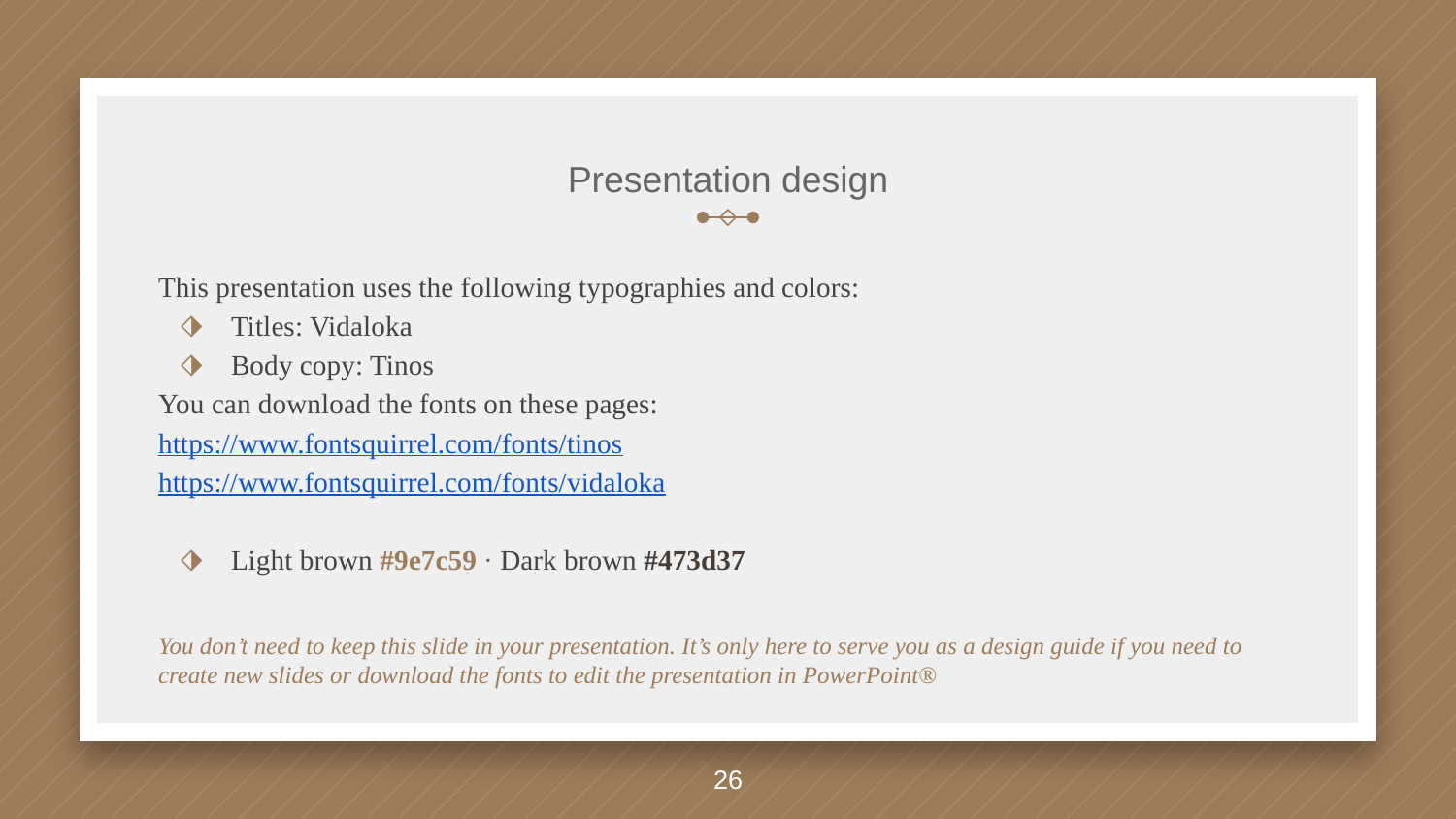

# Presentation design
This presentation uses the following typographies and colors:
Titles: Vidaloka
Body copy: Tinos
You can download the fonts on these pages:
https://www.fontsquirrel.com/fonts/tinos
https://www.fontsquirrel.com/fonts/vidaloka

Light brown #9e7c59 · Dark brown #473d37
You don’t need to keep this slide in your presentation. It’s only here to serve you as a design guide if you need to create new slides or download the fonts to edit the presentation in PowerPoint®

26